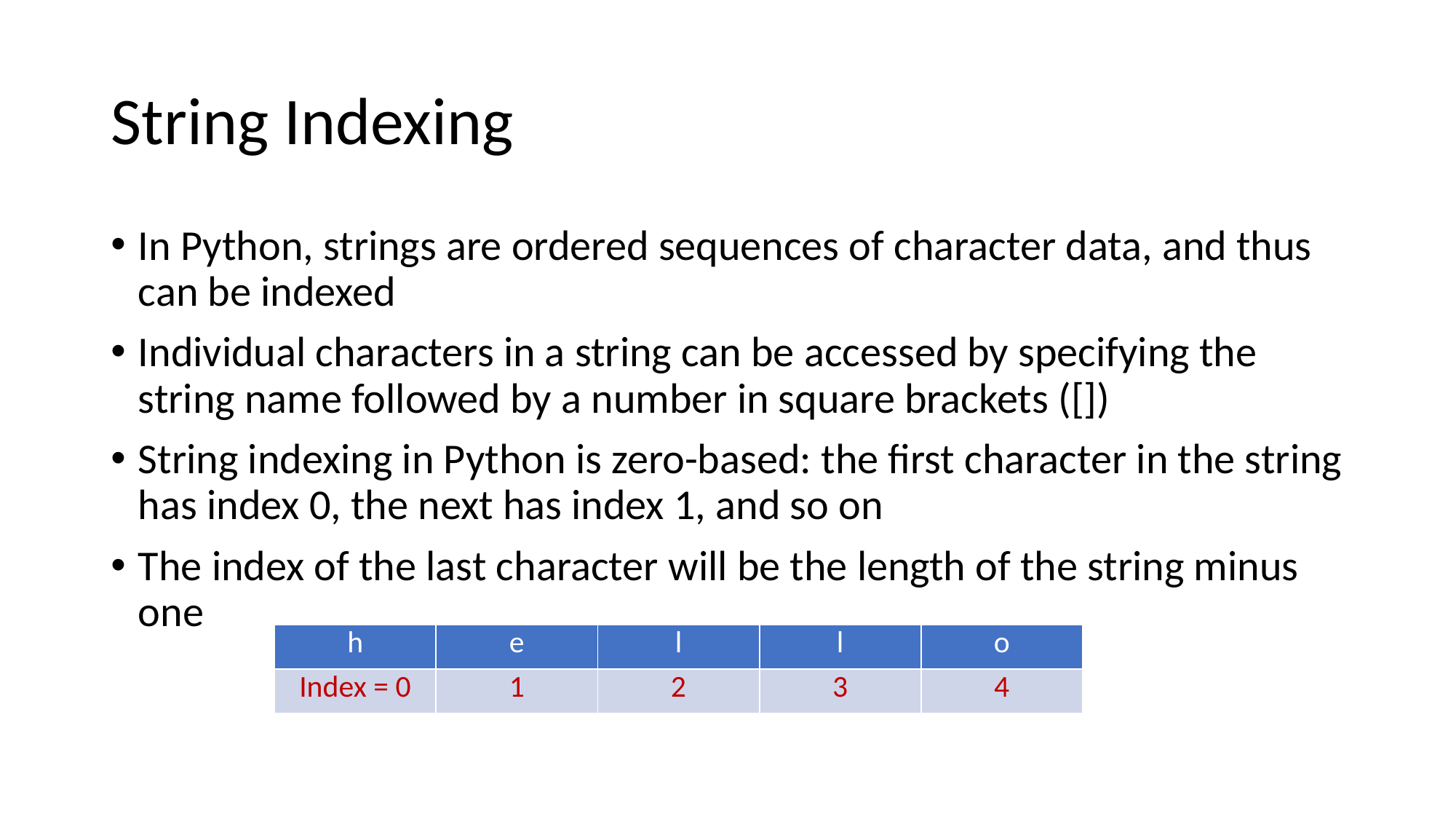

# String Indexing
In Python, strings are ordered sequences of character data, and thus can be indexed
Individual characters in a string can be accessed by specifying the string name followed by a number in square brackets ([])
String indexing in Python is zero-based: the first character in the string has index 0, the next has index 1, and so on
The index of the last character will be the length of the string minus one
| h | e | l | l | o |
| --- | --- | --- | --- | --- |
| Index = 0 | 1 | 2 | 3 | 4 |